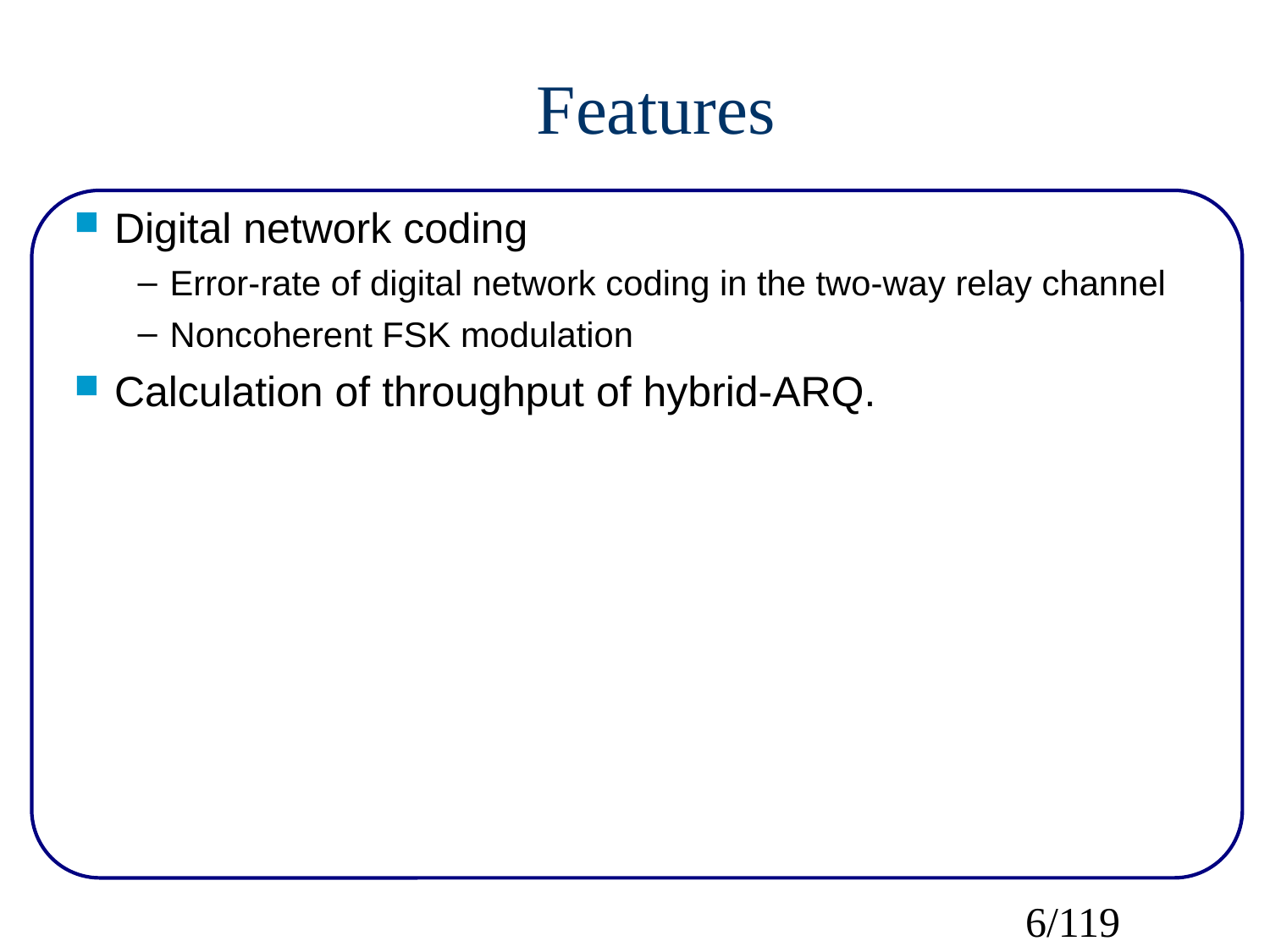

Features
Digital network coding
Error-rate of digital network coding in the two-way relay channel
Noncoherent FSK modulation
Calculation of throughput of hybrid-ARQ.

6/119